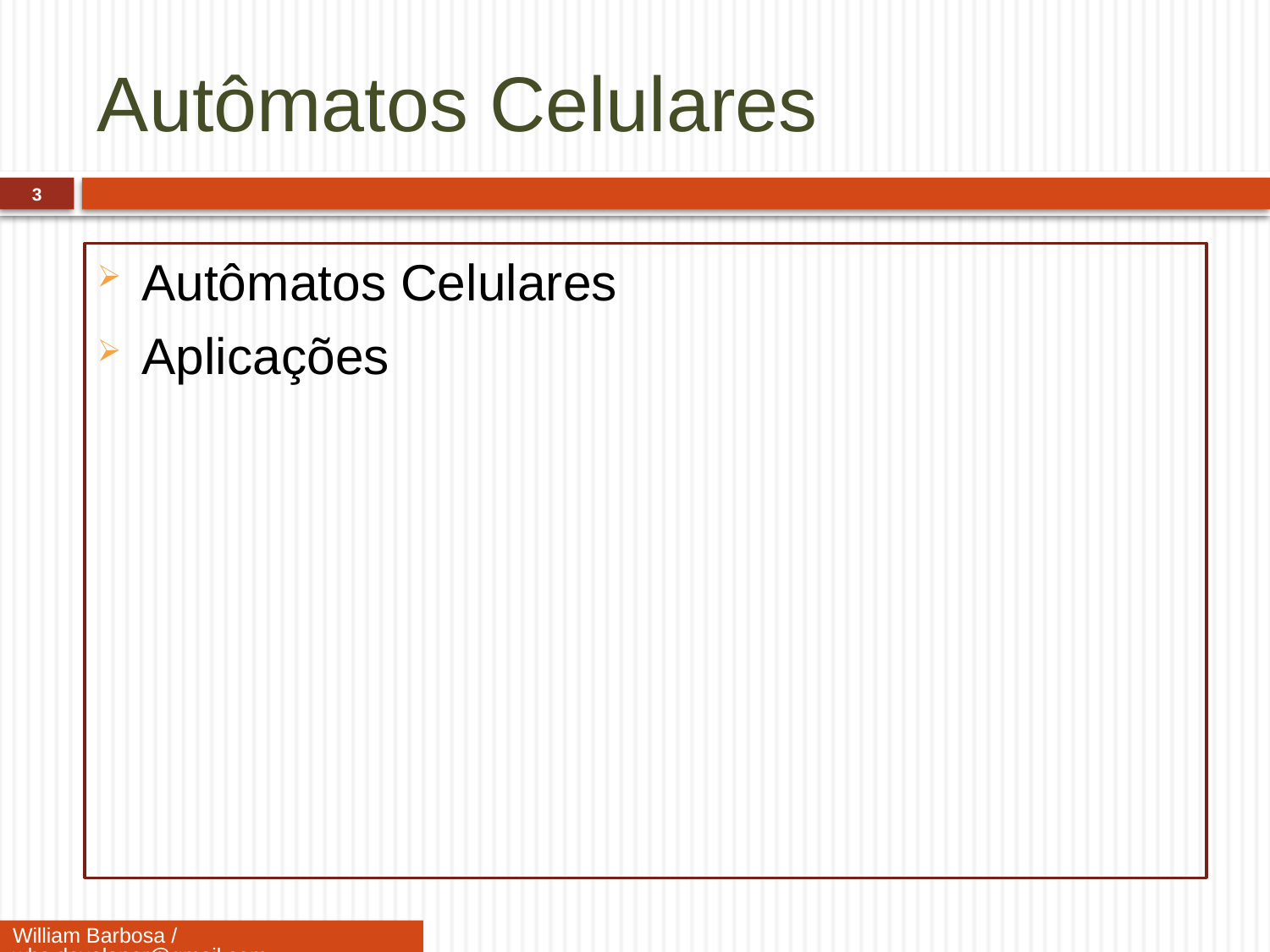

# Autômatos Celulares
3
Autômatos Celulares
Aplicações
William Barbosa / wbs.developer@gmail.com